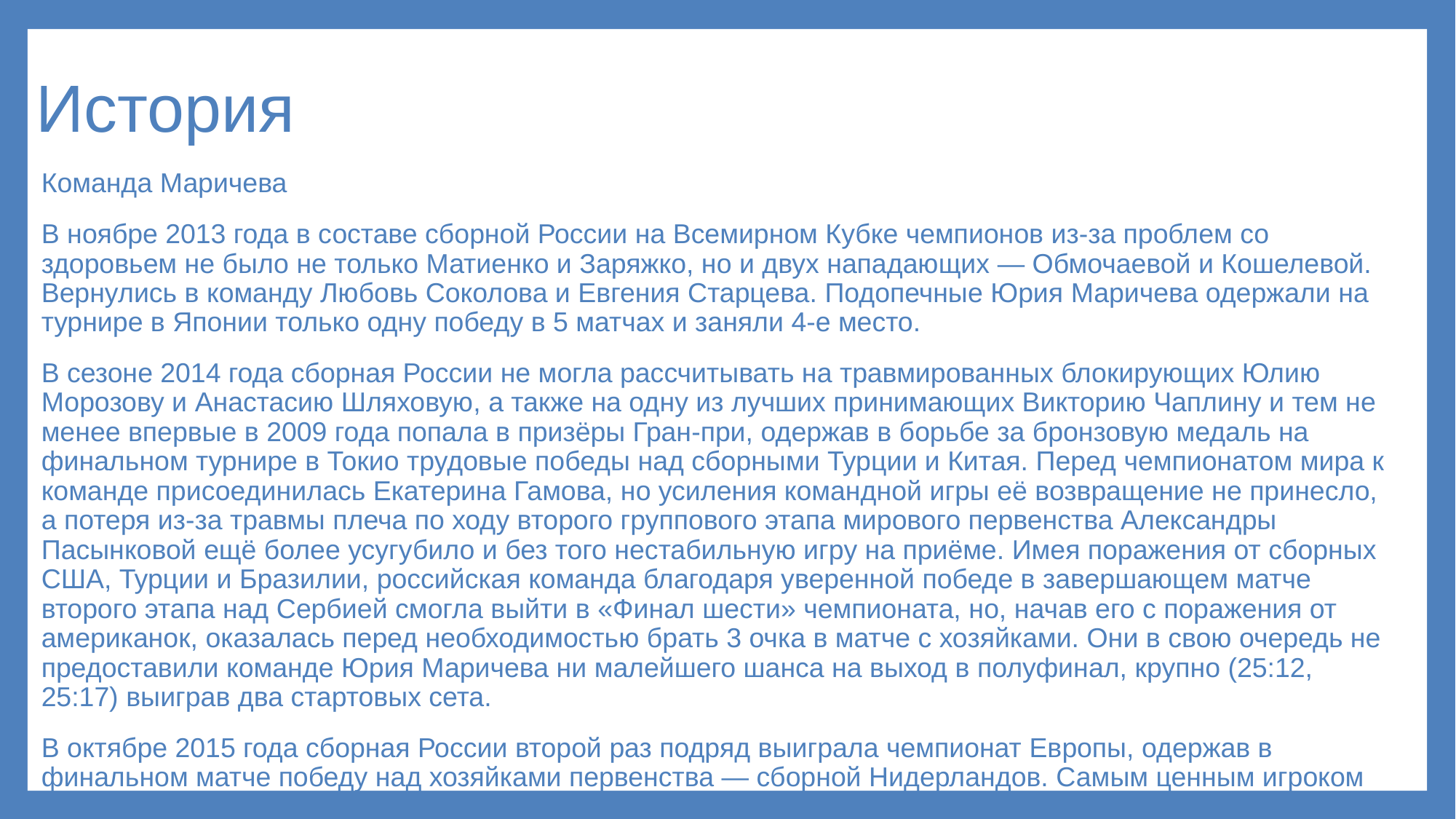

# История
Команда Маричева
В ноябре 2013 года в составе сборной России на Всемирном Кубке чемпионов из-за проблем со здоровьем не было не только Матиенко и Заряжко, но и двух нападающих — Обмочаевой и Кошелевой. Вернулись в команду Любовь Соколова и Евгения Старцева. Подопечные Юрия Маричева одержали на турнире в Японии только одну победу в 5 матчах и заняли 4-е место.
В сезоне 2014 года сборная России не могла рассчитывать на травмированных блокирующих Юлию Морозову и Анастасию Шляховую, а также на одну из лучших принимающих Викторию Чаплину и тем не менее впервые в 2009 года попала в призёры Гран-при, одержав в борьбе за бронзовую медаль на финальном турнире в Токио трудовые победы над сборными Турции и Китая. Перед чемпионатом мира к команде присоединилась Екатерина Гамова, но усиления командной игры её возвращение не принесло, а потеря из-за травмы плеча по ходу второго группового этапа мирового первенства Александры Пасынковой ещё более усугубило и без того нестабильную игру на приёме. Имея поражения от сборных США, Турции и Бразилии, российская команда благодаря уверенной победе в завершающем матче второго этапа над Сербией смогла выйти в «Финал шести» чемпионата, но, начав его с поражения от американок, оказалась перед необходимостью брать 3 очка в матче с хозяйками. Они в свою очередь не предоставили команде Юрия Маричева ни малейшего шанса на выход в полуфинал, крупно (25:12, 25:17) выиграв два стартовых сета.
В октябре 2015 года сборная России второй раз подряд выиграла чемпионат Европы, одержав в финальном матче победу над хозяйками первенства — сборной Нидерландов. Самым ценным игроком Евро вновь была признана Татьяна Кошелева, в символическую сборную также вошли либеро Анна Малова и вернувшаяся в команду перед этим турниром Ирина Заряжко. Месяцем ранее подопечные Юрия Маричева при добротной игре не смогли завоевать путёвку на Олимпийские игры в Рио-де-Жанейро по итогам Кубка мира, заняв 4-е место, но в январе 2016 года успешно справились с этой задачей, став победителями европейского отборочного турнира. На самой Олимпиаде выступление россиянок завершилось разгромным поражением в трёх партиях от сборной Сербии в четвертьфинале.